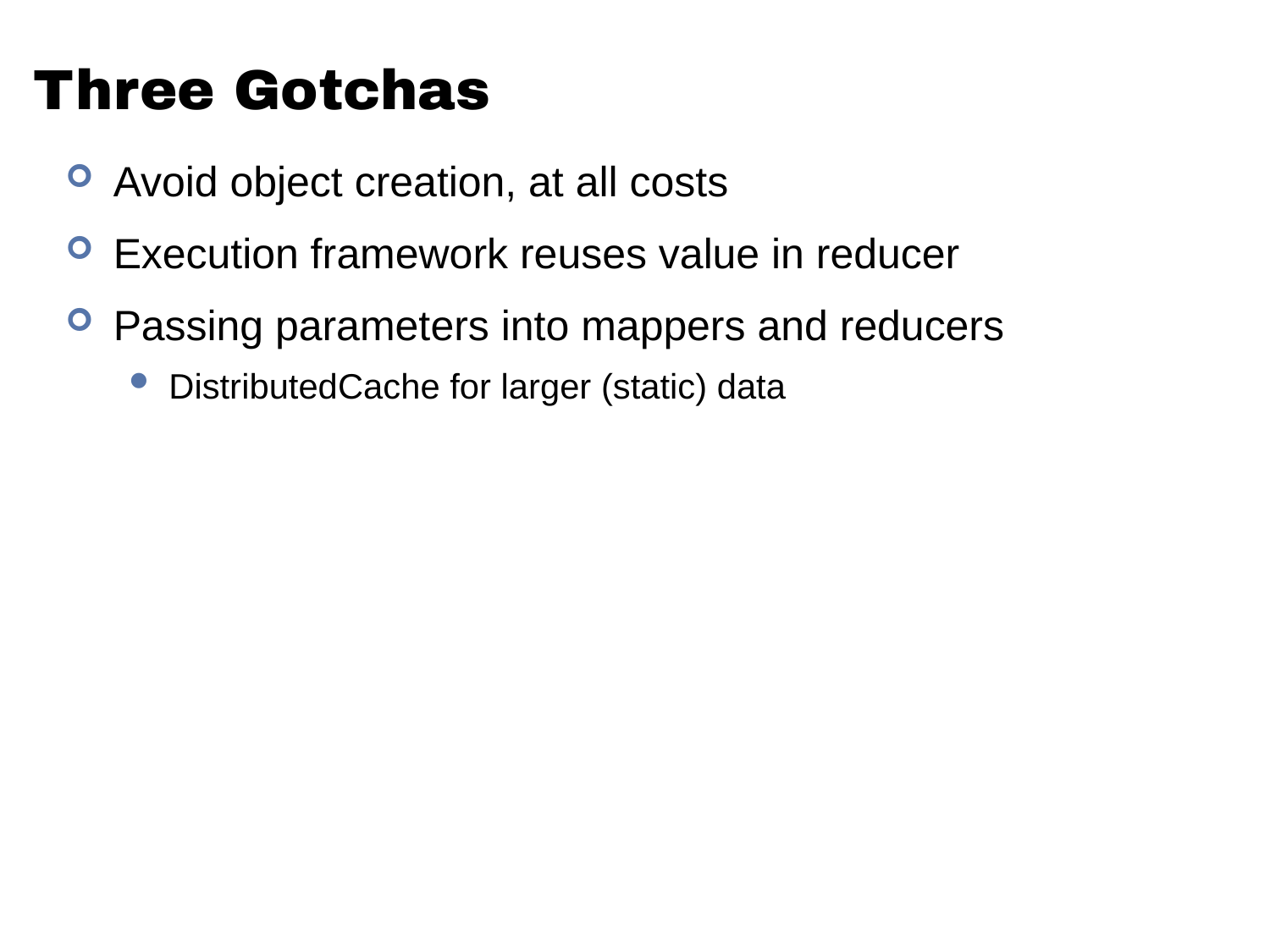

# Three Gotchas
Avoid object creation, at all costs
Execution framework reuses value in reducer
Passing parameters into mappers and reducers
DistributedCache for larger (static) data